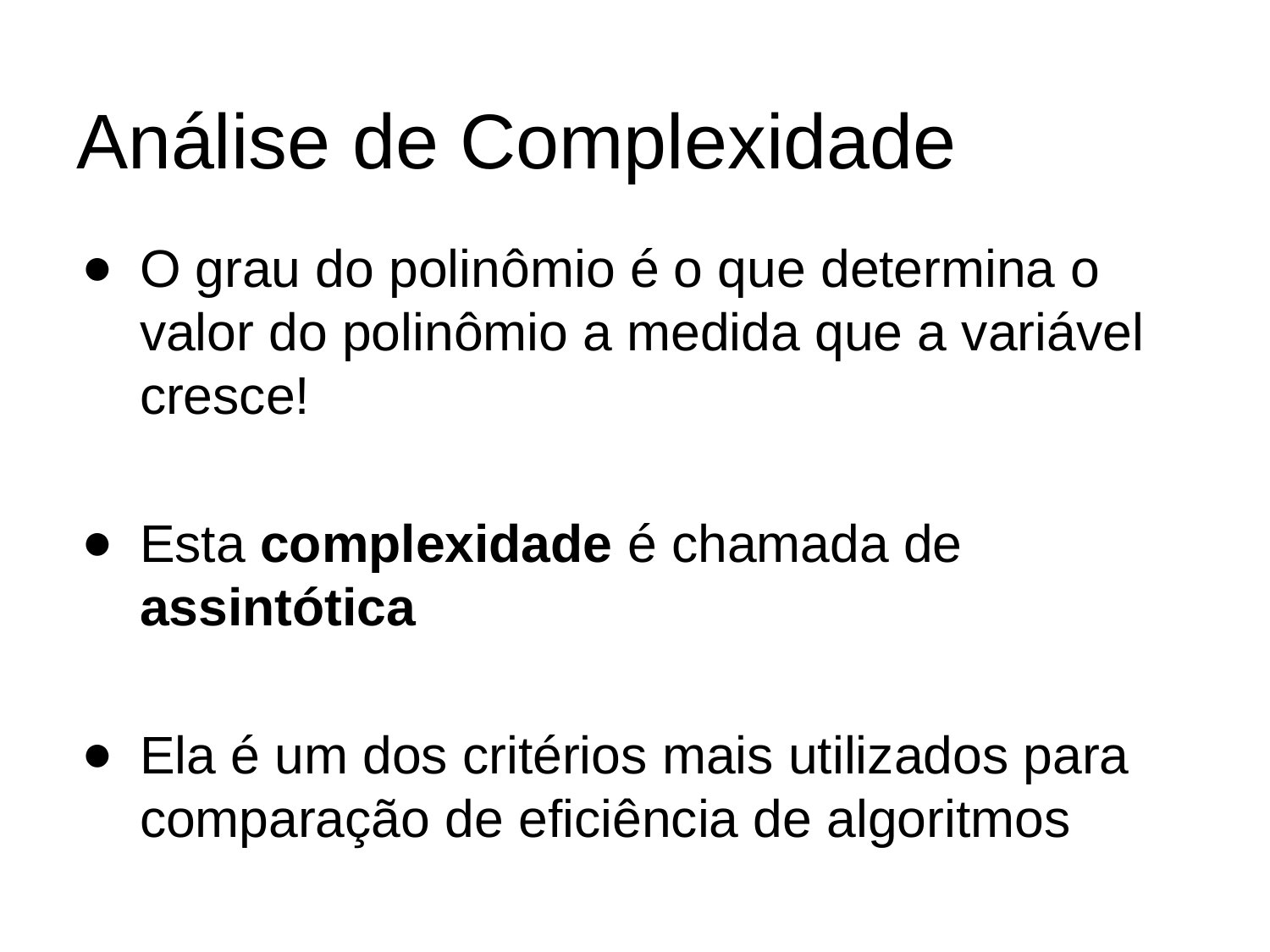

# Análise de Complexidade
O grau do polinômio é o que determina o valor do polinômio a medida que a variável cresce!

Esta complexidade é chamada de assintótica

Ela é um dos critérios mais utilizados para comparação de eficiência de algoritmos